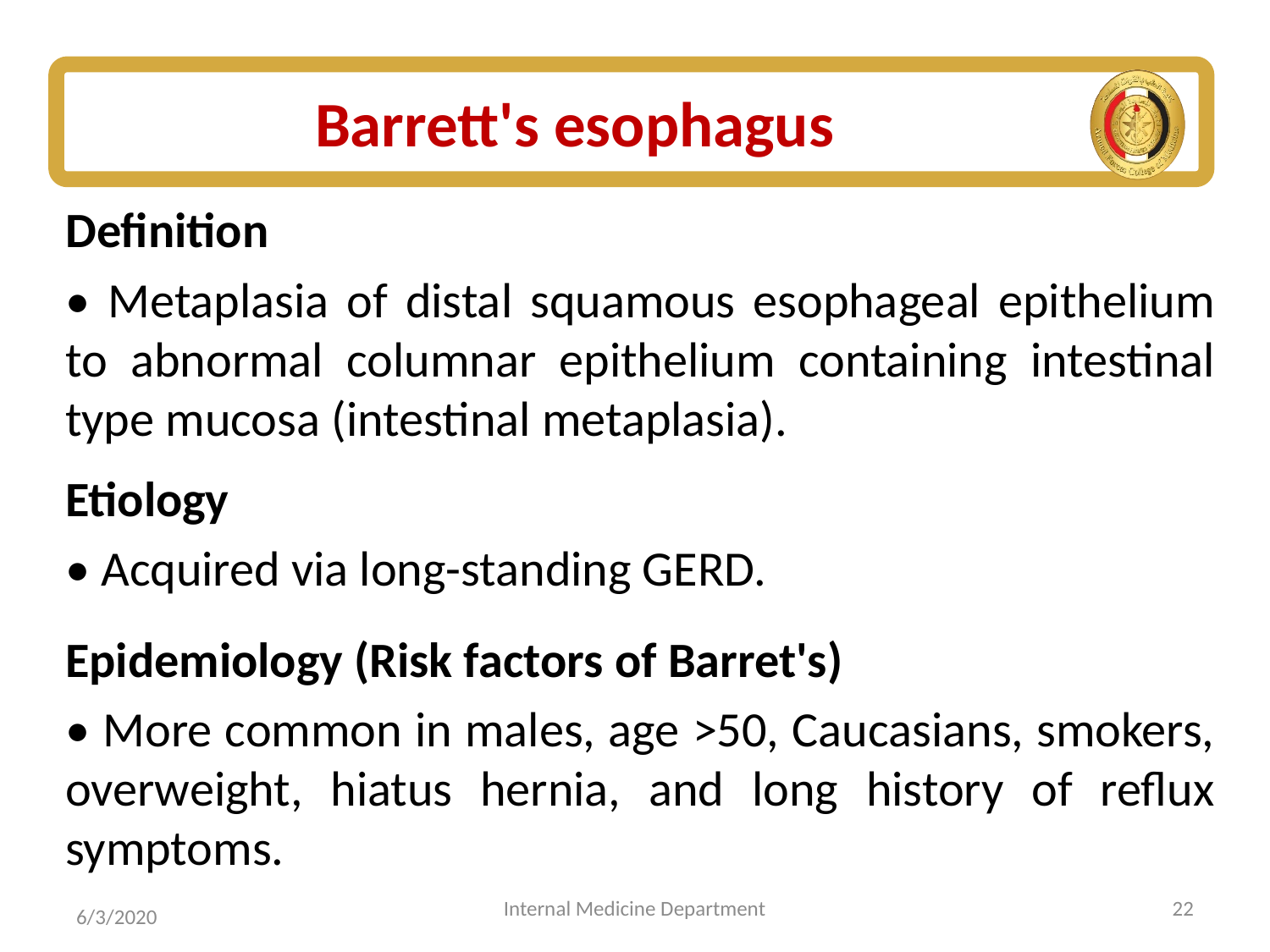

# Barrett's esophagus
Definition
• Metaplasia of distal squamous esophageal epithelium to abnormal columnar epithelium containing intestinal type mucosa (intestinal metaplasia).
Etiology
• Acquired via long-standing GERD.
Epidemiology (Risk factors of Barret's)
• More common in males, age >50, Caucasians, smokers, overweight, hiatus hernia, and long history of reflux symptoms.
Internal Medicine Department
22
6/3/2020